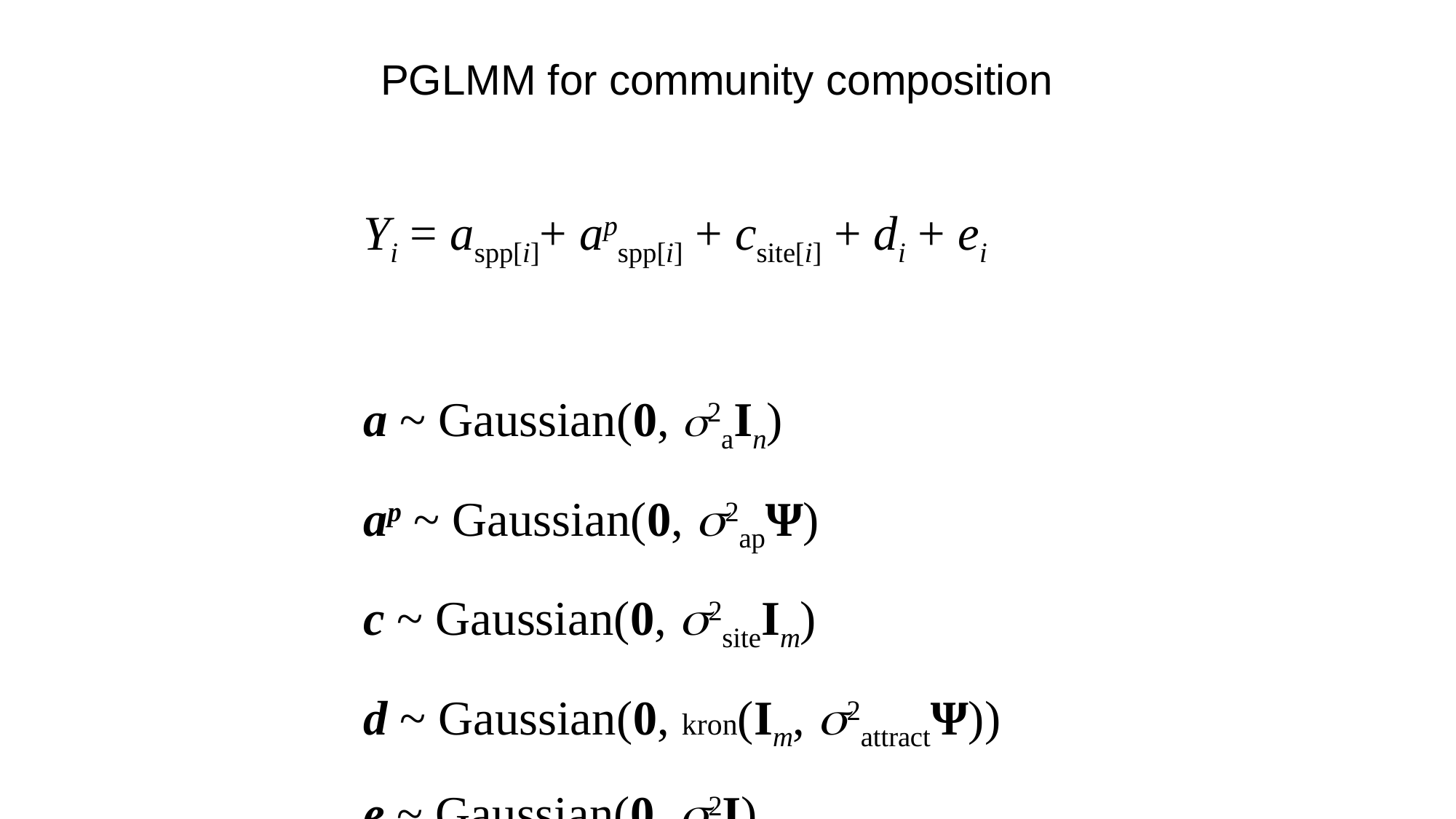

PGLMM for community composition
Yi = aspp[i]+ apspp[i] + csite[i] + di + ei

a ~ Gaussian(0, σ2aIn)
ap ~ Gaussian(0, σ2apΨ)
c ~ Gaussian(0, σ2siteIm)
d ~ Gaussian(0, kron(Im, σ2attractΨ))
e ~ Gaussian(0, σ2I)